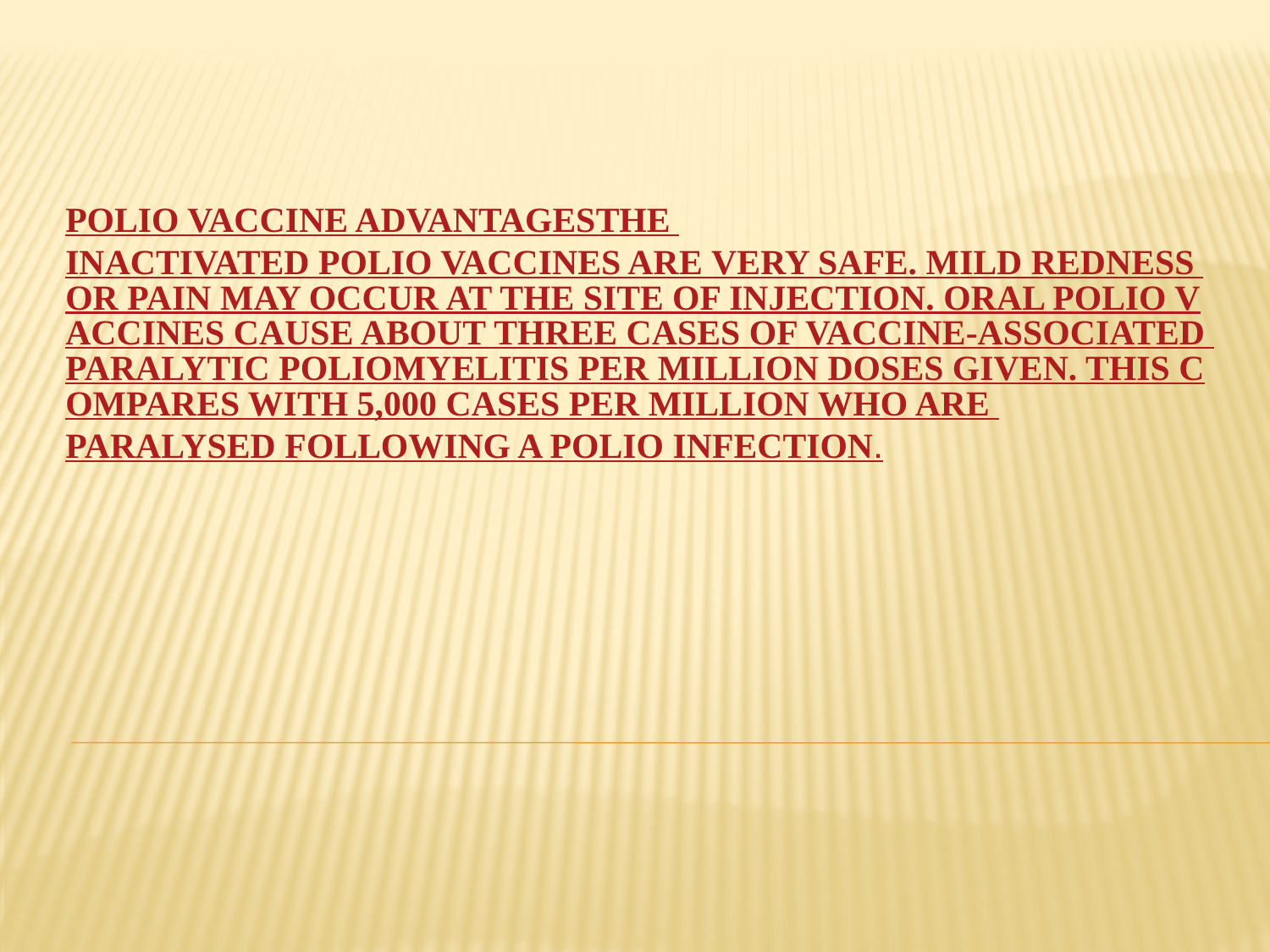

# polio vaccine advantages The inactivated polio vaccines are very safe. Mild redness or pain may occur at the site of injection. Oral polio vaccines cause about three cases of vaccine-associated paralytic poliomyelitis per million doses given. This compares with 5,000 cases per million who are paralysed following a polio infection.